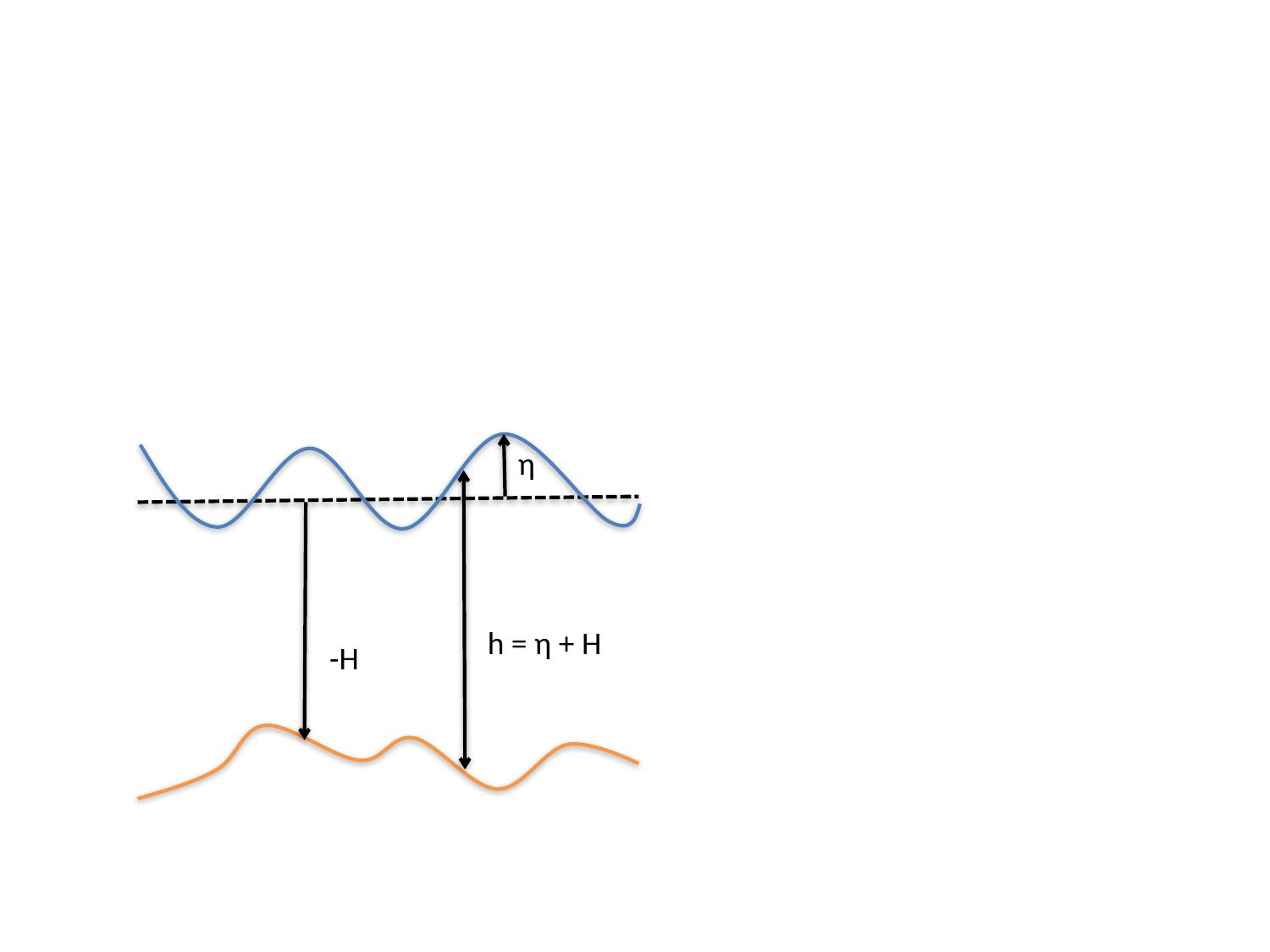

η
h = η + H
-H